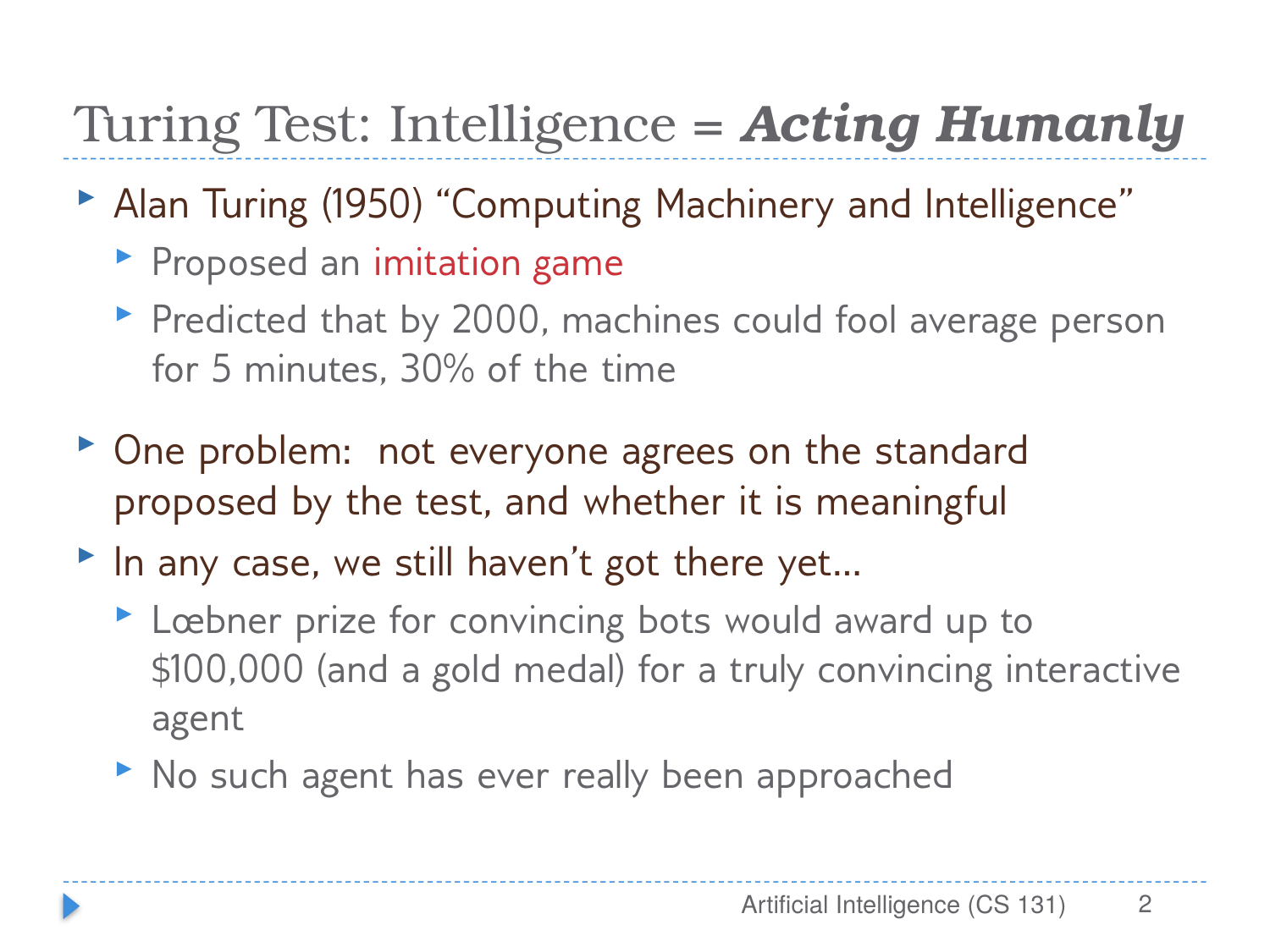

# Turing Test: Intelligence = Acting Humanly
Alan Turing (1950) “Computing Machinery and Intelligence”
Proposed an imitation game
Predicted that by 2000, machines could fool average person for 5 minutes, 30% of the time
One problem:  not everyone agrees on the standard proposed by the test, and whether it is meaningful
In any case, we still haven’t got there yet…
Loebner prize for convincing bots would award up to $100,000 (and a gold medal) for a truly convincing interactive agent
No such agent has ever really been approached
2
Artificial Intelligence (CS 131)